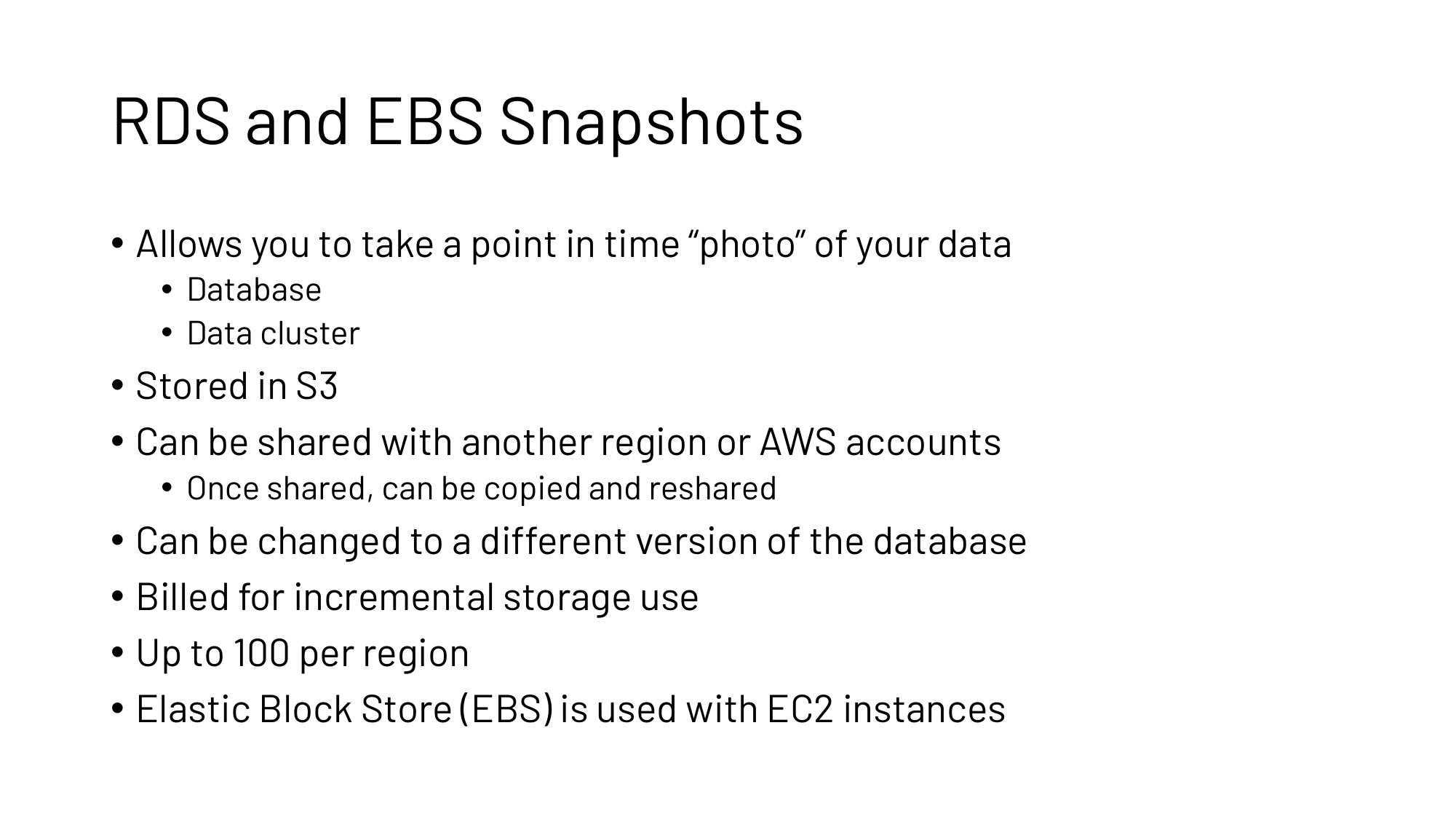

# RDS and EBS Snapshots
Allows you to take a point in time “photo” of your data
Database
Data cluster
Stored in S3
Can be shared with another region or AWS accounts
Once shared, can be copied and reshared
Can be changed to a different version of the database
Billed for incremental storage use
Up to 100 per region
Elastic Block Store (EBS) is used with EC2 instances